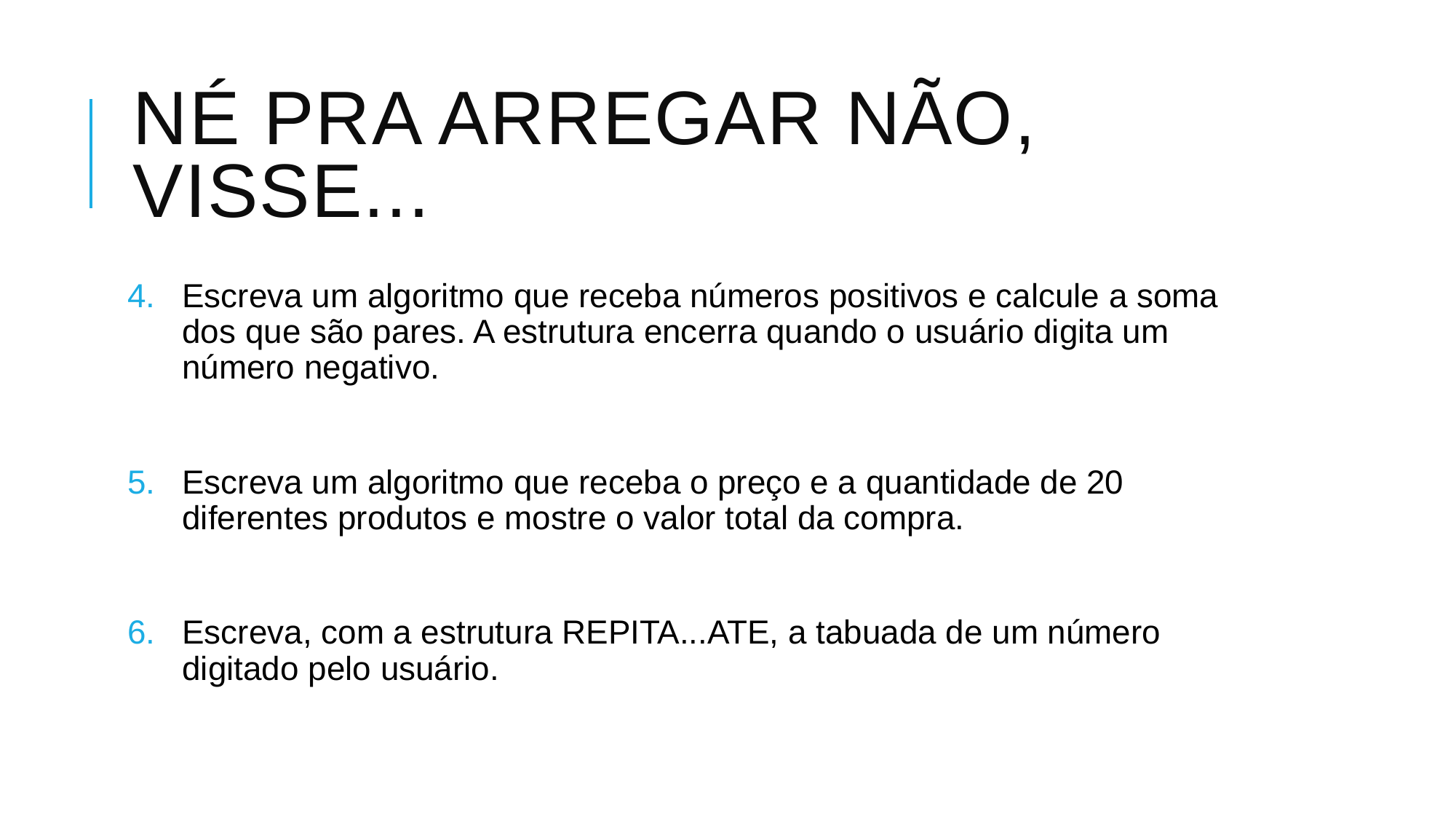

# Né pra arregar não, visse...
Escreva um algoritmo que receba números positivos e calcule a soma dos que são pares. A estrutura encerra quando o usuário digita um número negativo.

Escreva um algoritmo que receba o preço e a quantidade de 20 diferentes produtos e mostre o valor total da compra.

Escreva, com a estrutura REPITA...ATE, a tabuada de um número digitado pelo usuário.